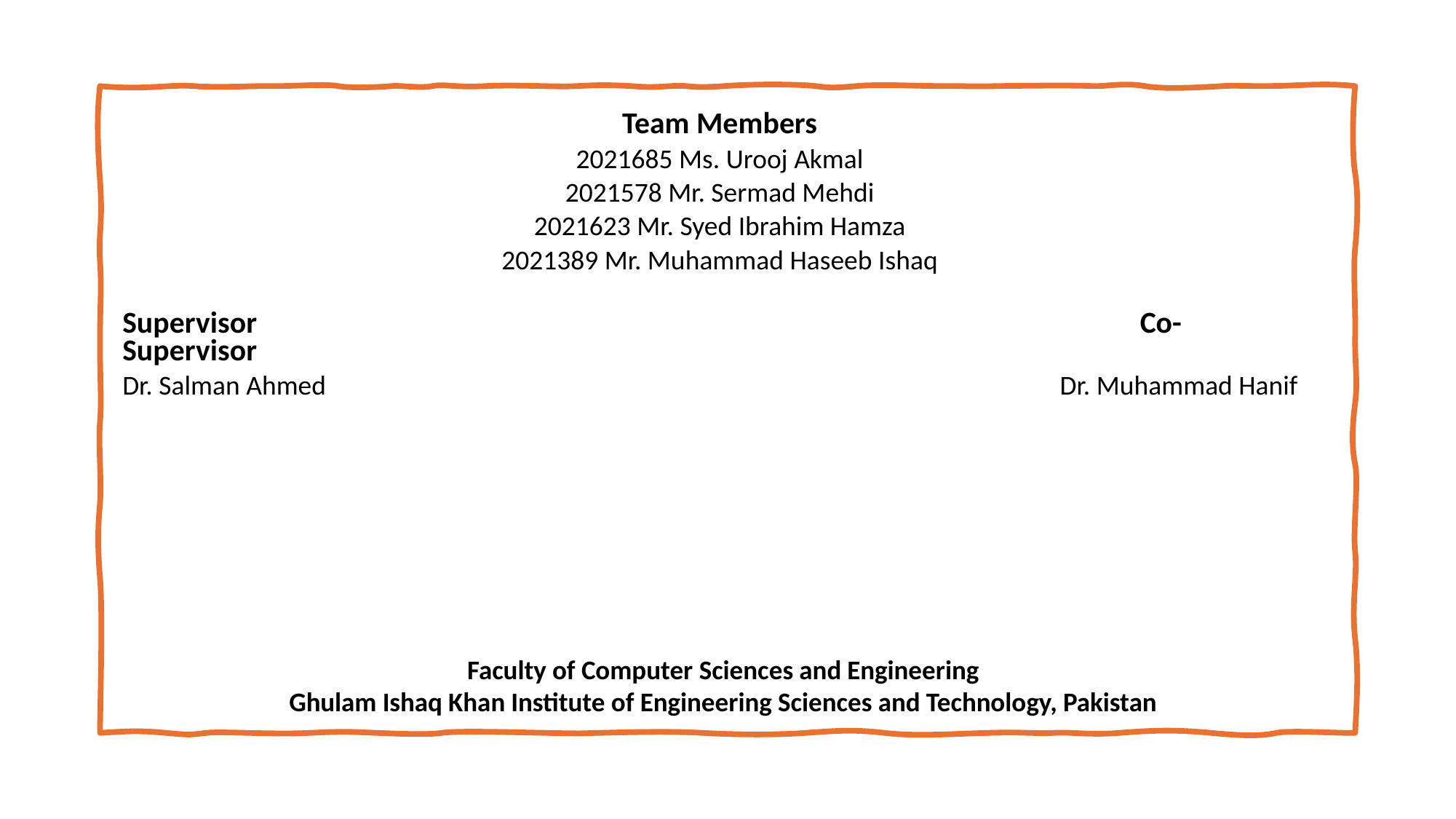

Team Members
2021685 Ms. Urooj Akmal
2021578 Mr. Sermad Mehdi
2021623 Mr. Syed Ibrahim Hamza
2021389 Mr. Muhammad Haseeb Ishaq
Supervisor                                                                                                                                Co-Supervisor
Dr. Salman Ahmed                                                                                                                       Dr. Muhammad Hanif

Faculty of Computer Sciences and Engineering
Ghulam Ishaq Khan Institute of Engineering Sciences and Technology, Pakistan